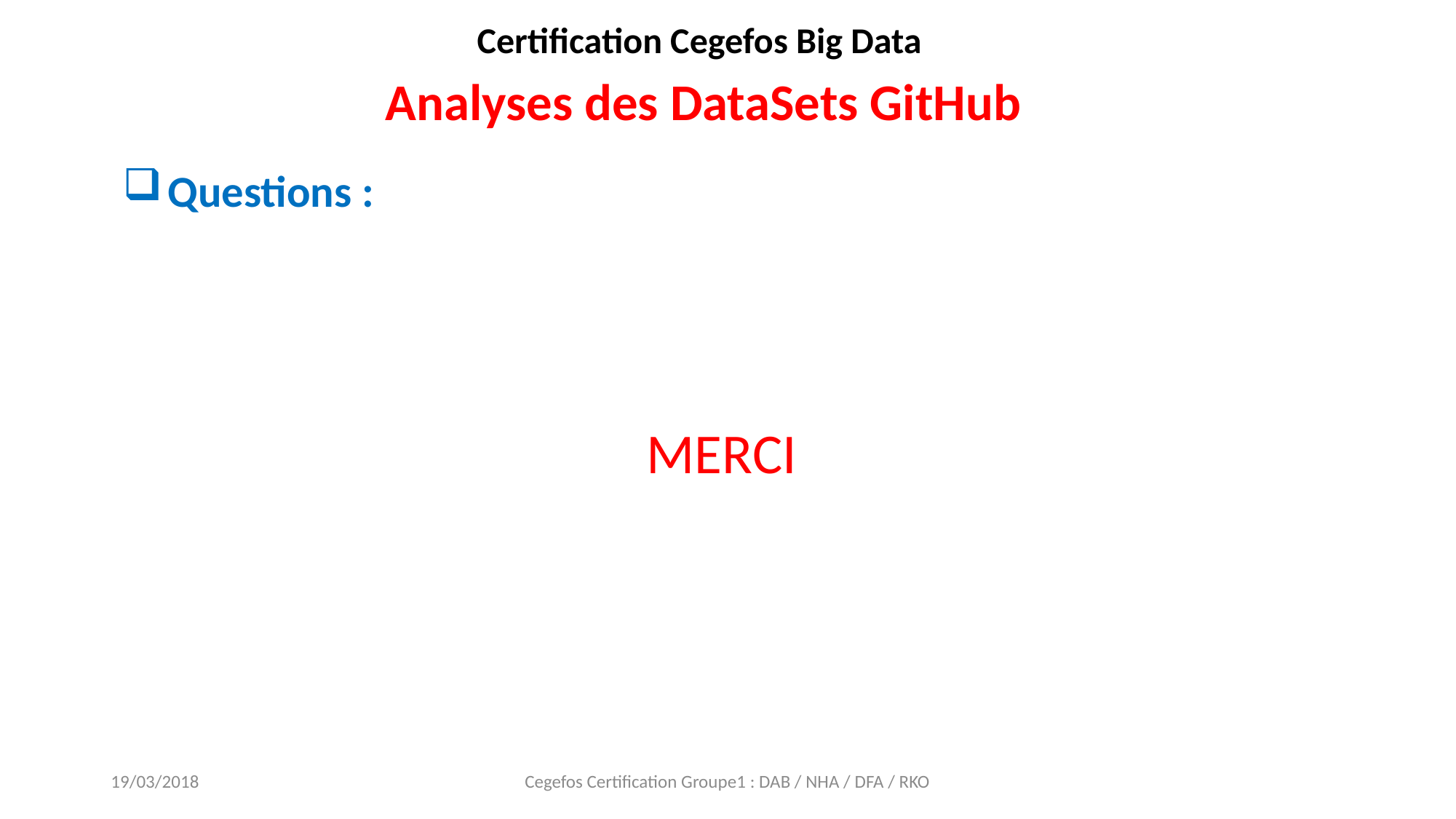

Certification Cegefos Big Data
Analyses des DataSets GitHub
#
Questions :

MERCI
19/03/2018
Cegefos Certification Groupe1 : DAB / NHA / DFA / RKO